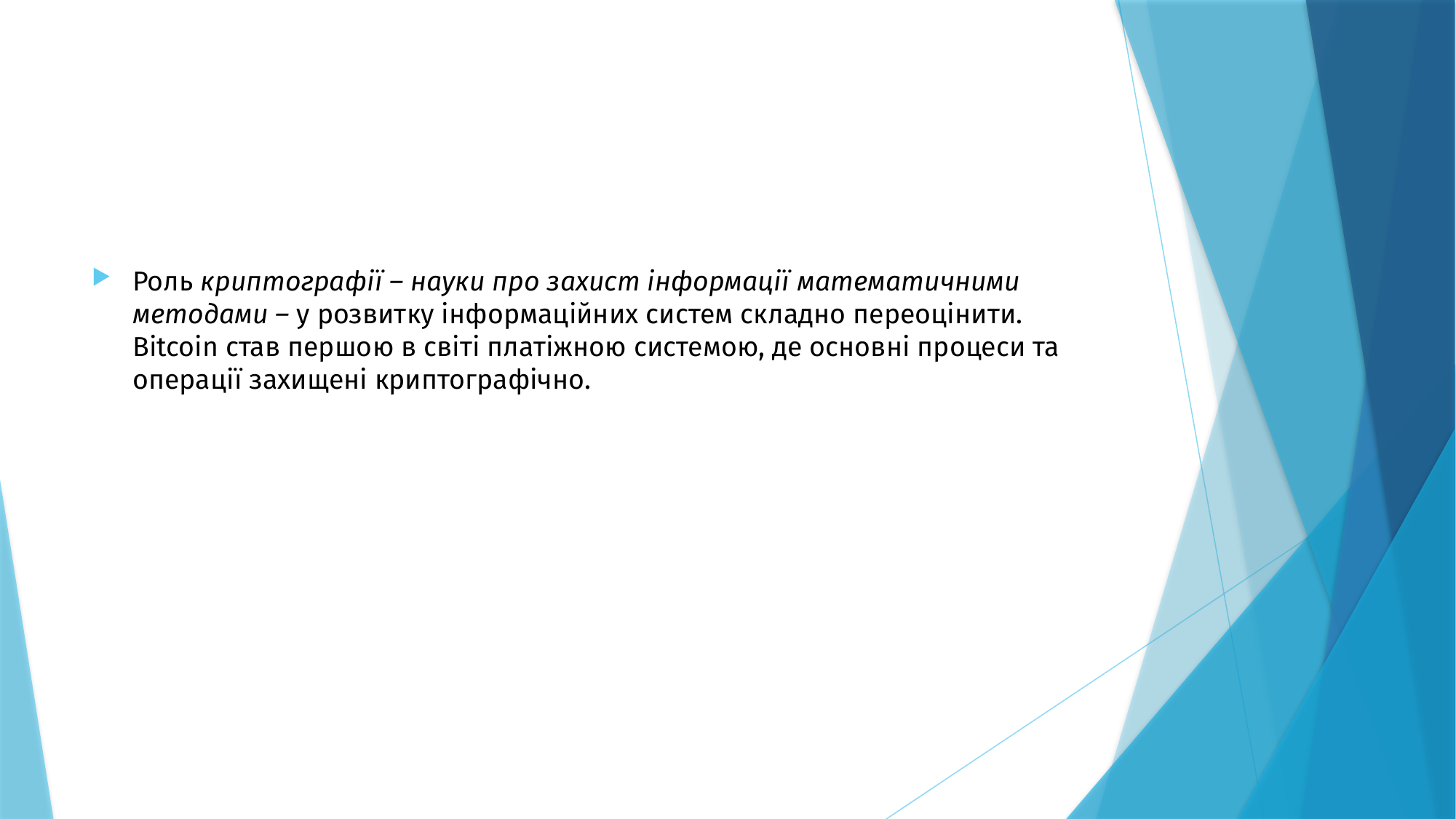

#
Роль криптографії – науки про захист інформації математичними методами – у розвитку інформаційних систем складно переоцінити. Bitcoin став першою в світі платіжною системою, де основні процеси та операції захищені криптографічно.